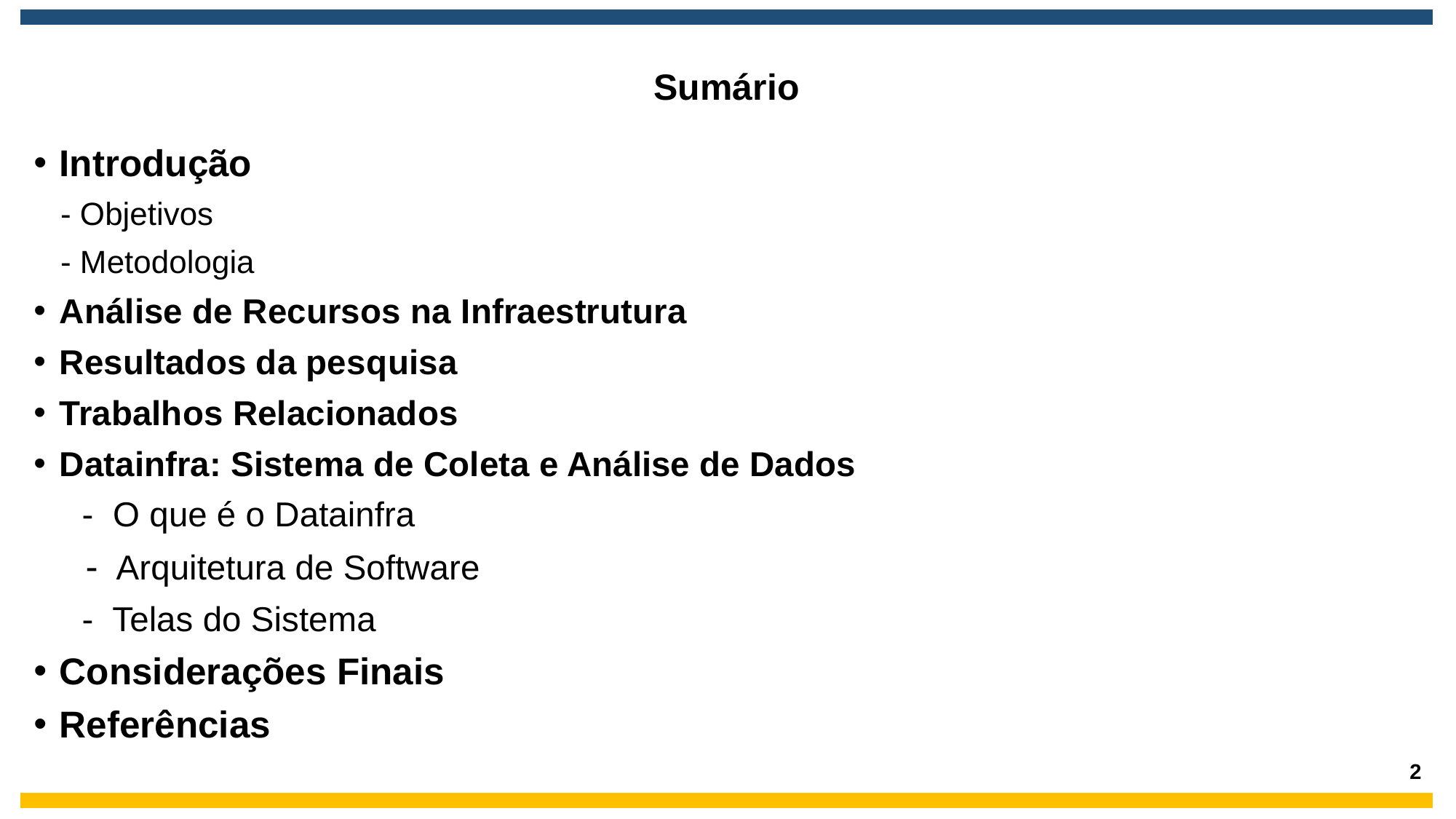

# Sumário
Introdução
   - Objetivos
   - Metodologia
Análise de Recursos na Infraestrutura
Resultados da pesquisa
Trabalhos Relacionados
Datainfra: Sistema de Coleta e Análise de Dados
     -  O que é o Datainfra
     -  Arquitetura de Software
     -  Telas do Sistema
Considerações Finais
Referências
2